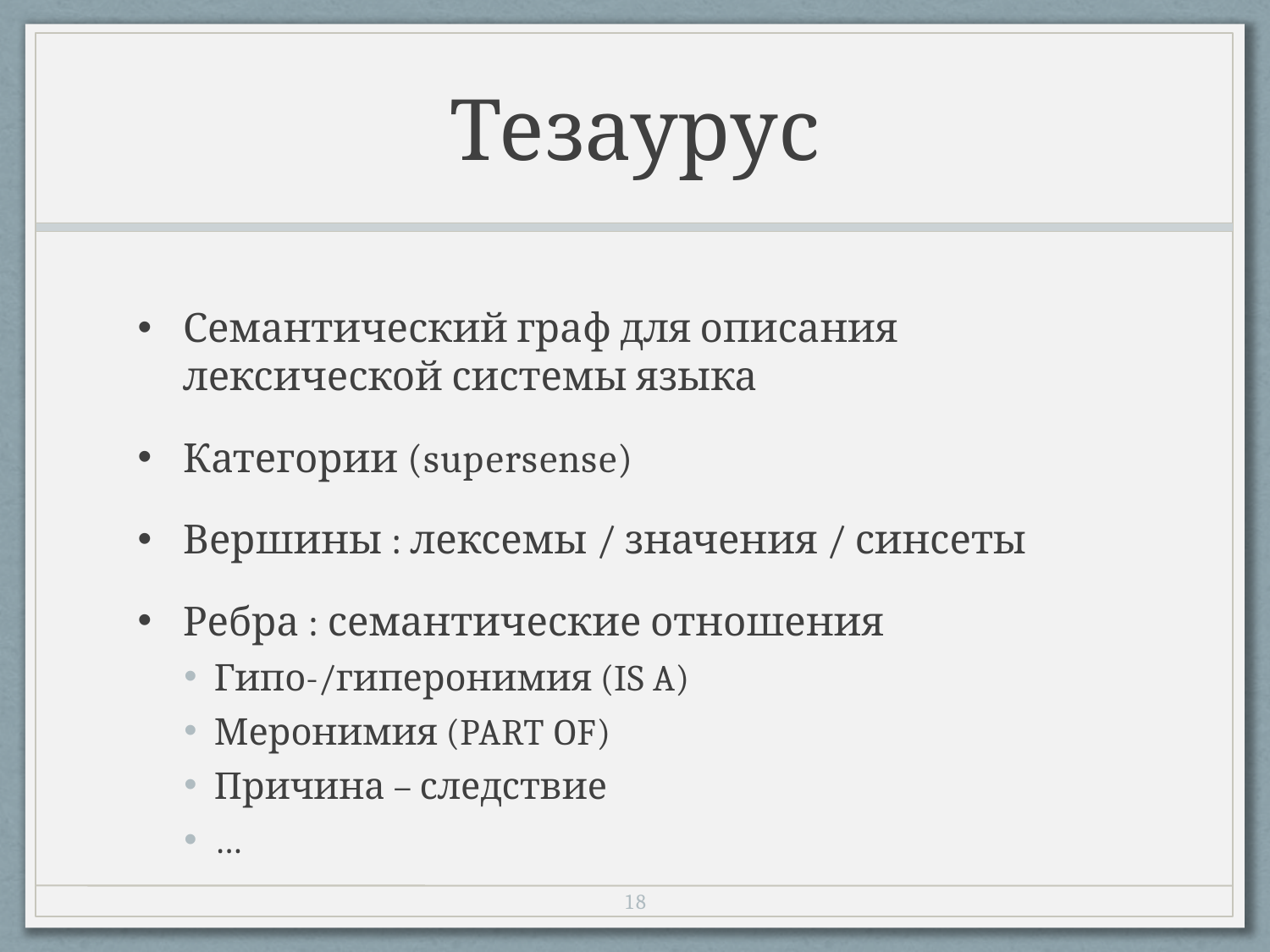

# Тезаурус
Семантический граф для описания лексической системы языка
Категории (supersense)
Вершины : лексемы / значения / синсеты
Ребра : семантические отношения
Гипо-/гиперонимия (IS A)
Меронимия (PART OF)
Причина – следствие
…
18